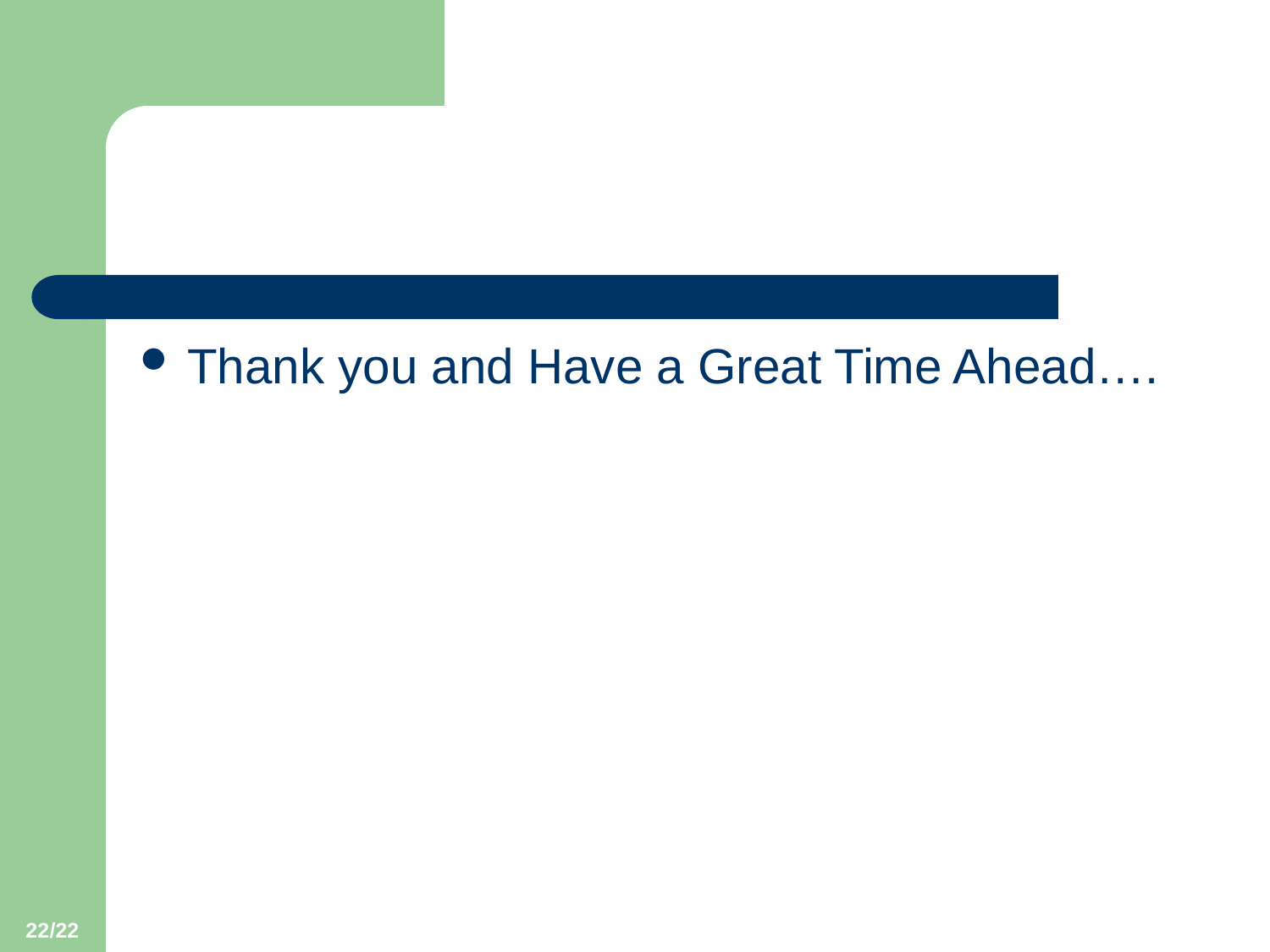

#
Thank you and Have a Great Time Ahead….
22/22